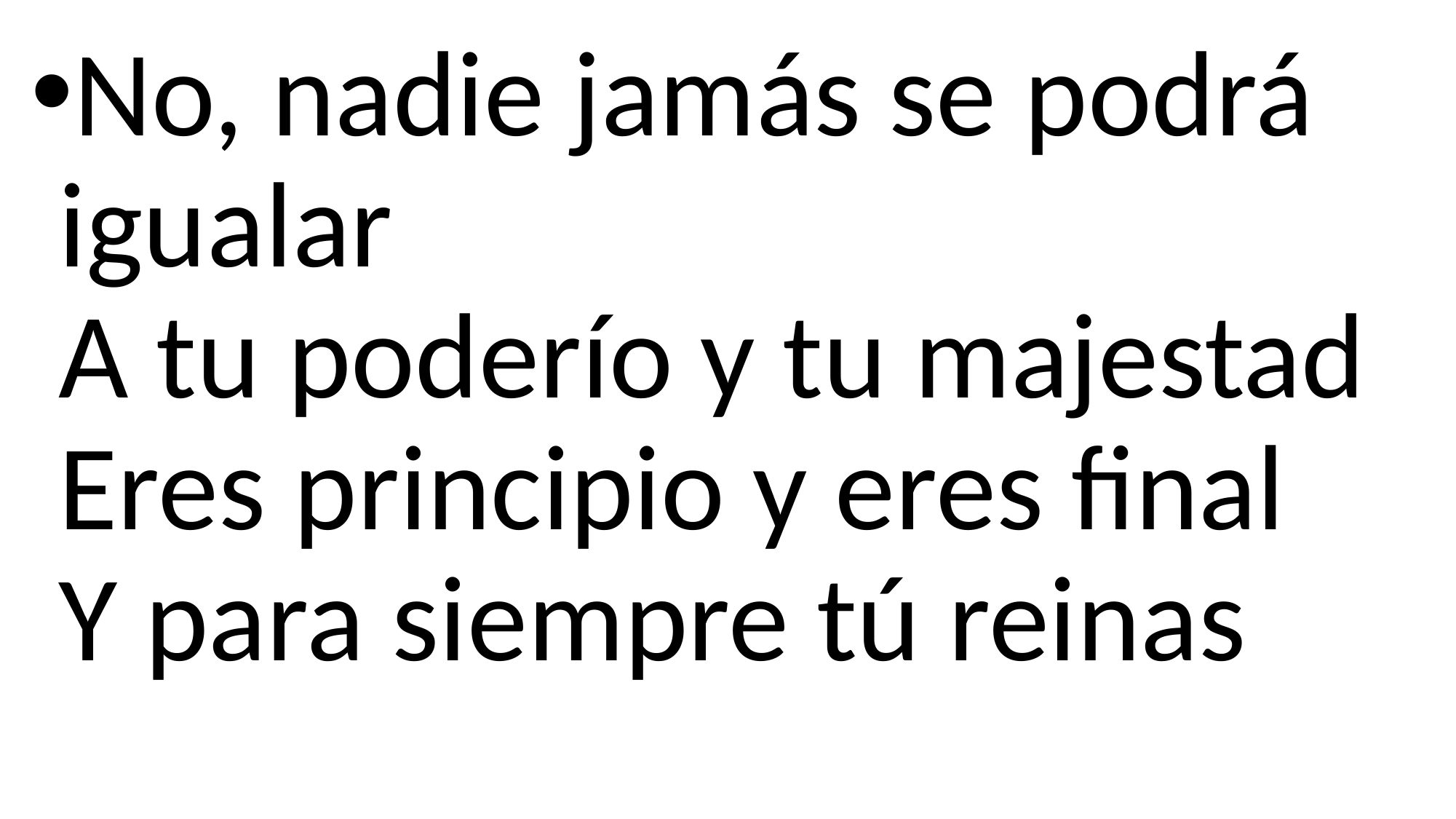

No, nadie jamás se podrá igualar
A tu poderío y tu majestad
Eres principio y eres final
Y para siempre tú reinas